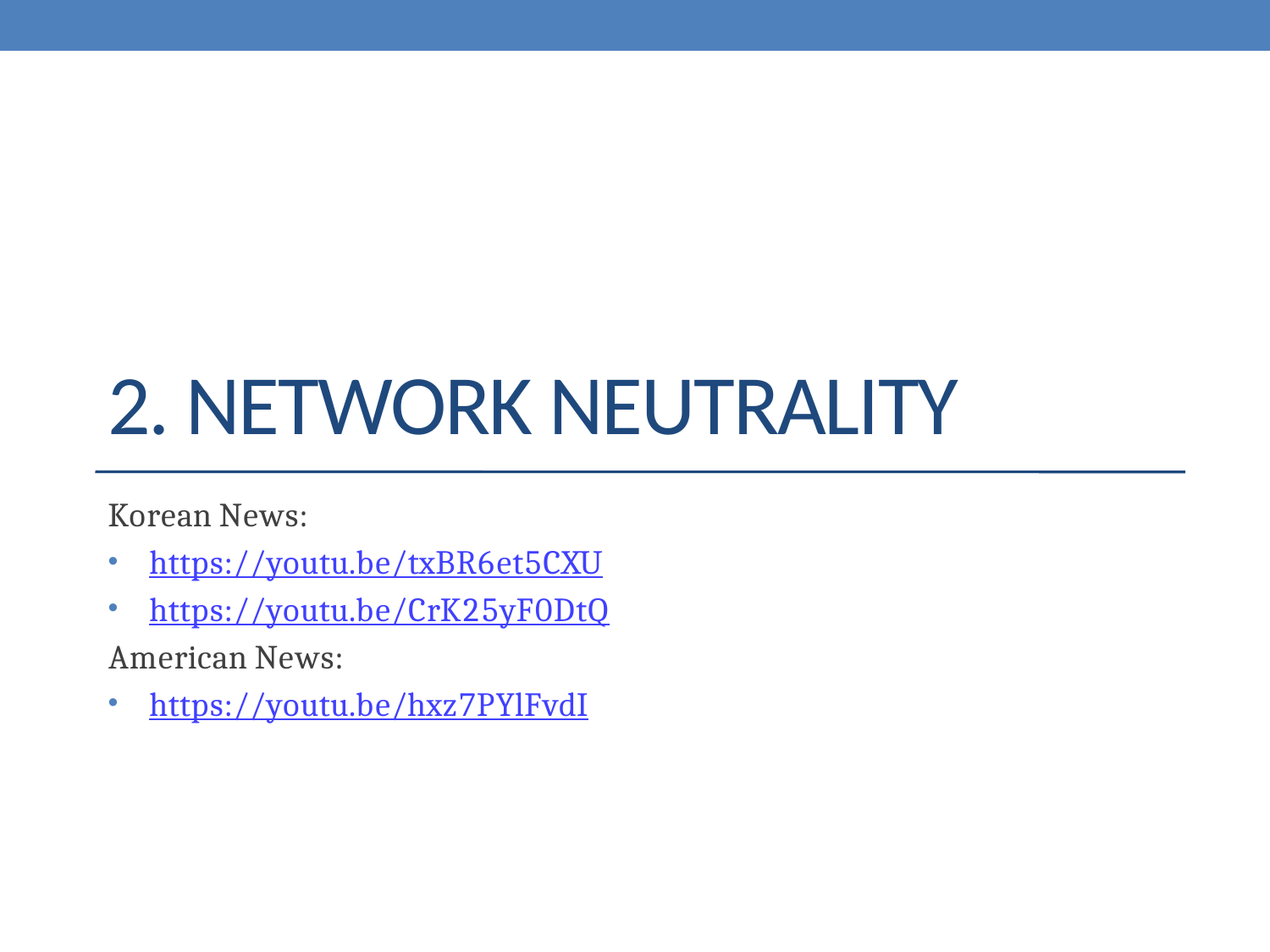

# 2. Network neutrality
Korean News:
https://youtu.be/txBR6et5CXU
https://youtu.be/CrK25yF0DtQ
American News:
https://youtu.be/hxz7PYlFvdI